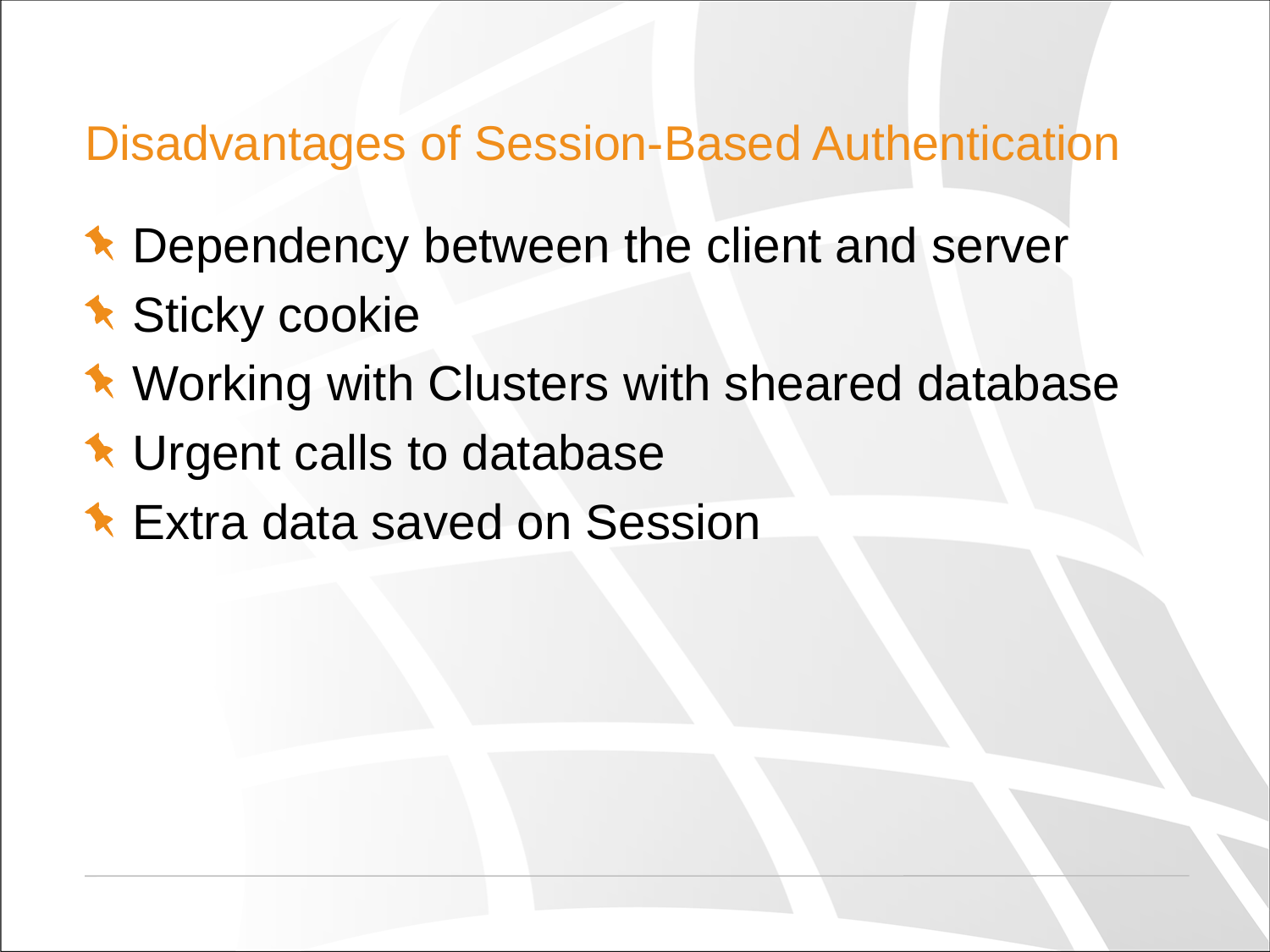

# Disadvantages of Session-Based Authentication
Dependency between the client and server
Sticky cookie
Working with Clusters with sheared database
Urgent calls to database
Extra data saved on Session